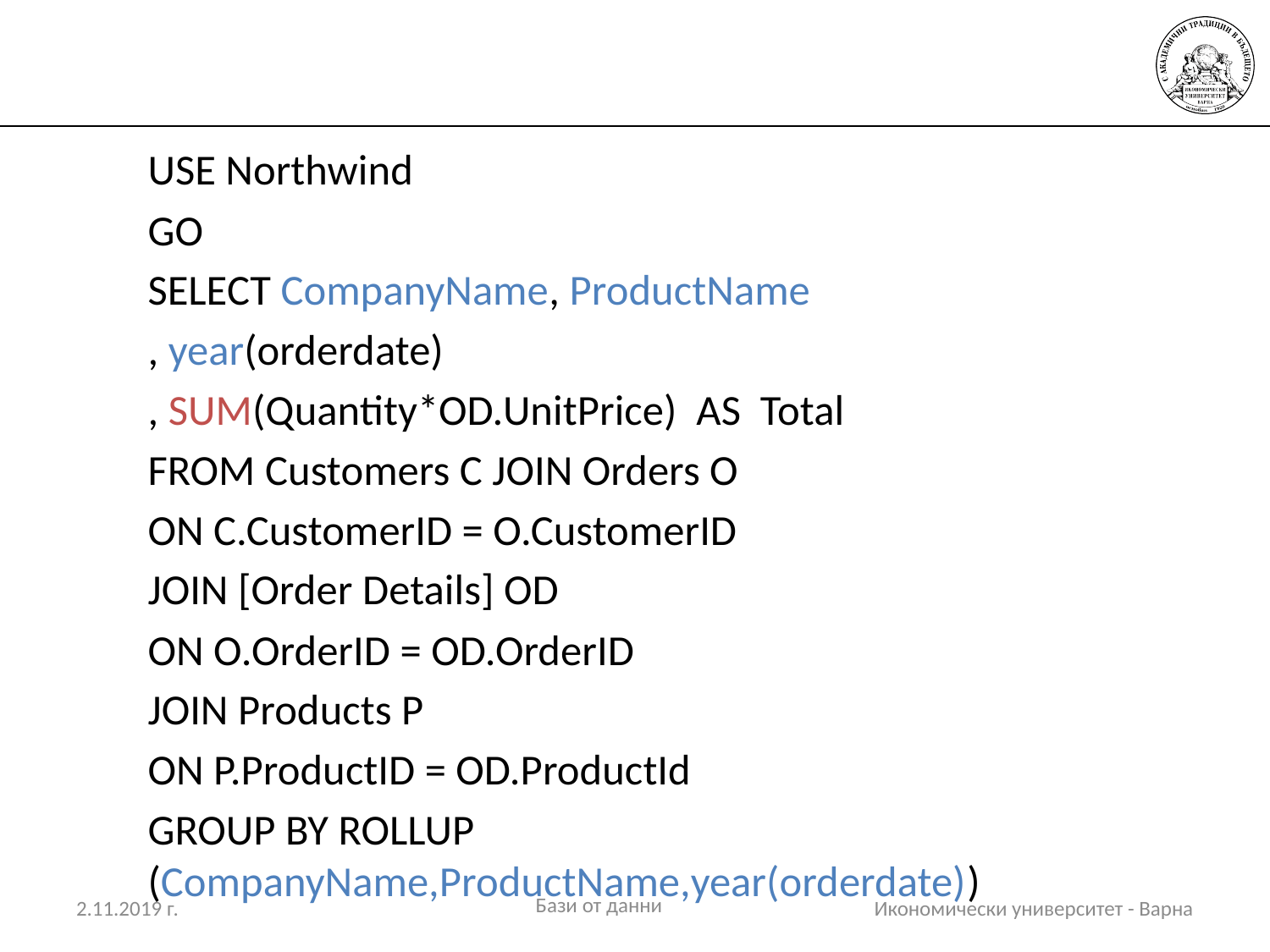

USE Northwind
GO
SELECT CompanyName, ProductName
, year(orderdate)
, SUM(Quantity*OD.UnitPrice)  AS  Total
FROM Customers C JOIN Orders O
ON C.CustomerID = O.CustomerID
	JOIN [Order Details] OD
	ON O.OrderID = OD.OrderID
		JOIN Products P
		ON P.ProductID = OD.ProductId
GROUP BY ROLLUP
(CompanyName,ProductName,year(orderdate))
Бази от данни
2.11.2019 г.
Икономически университет - Варна